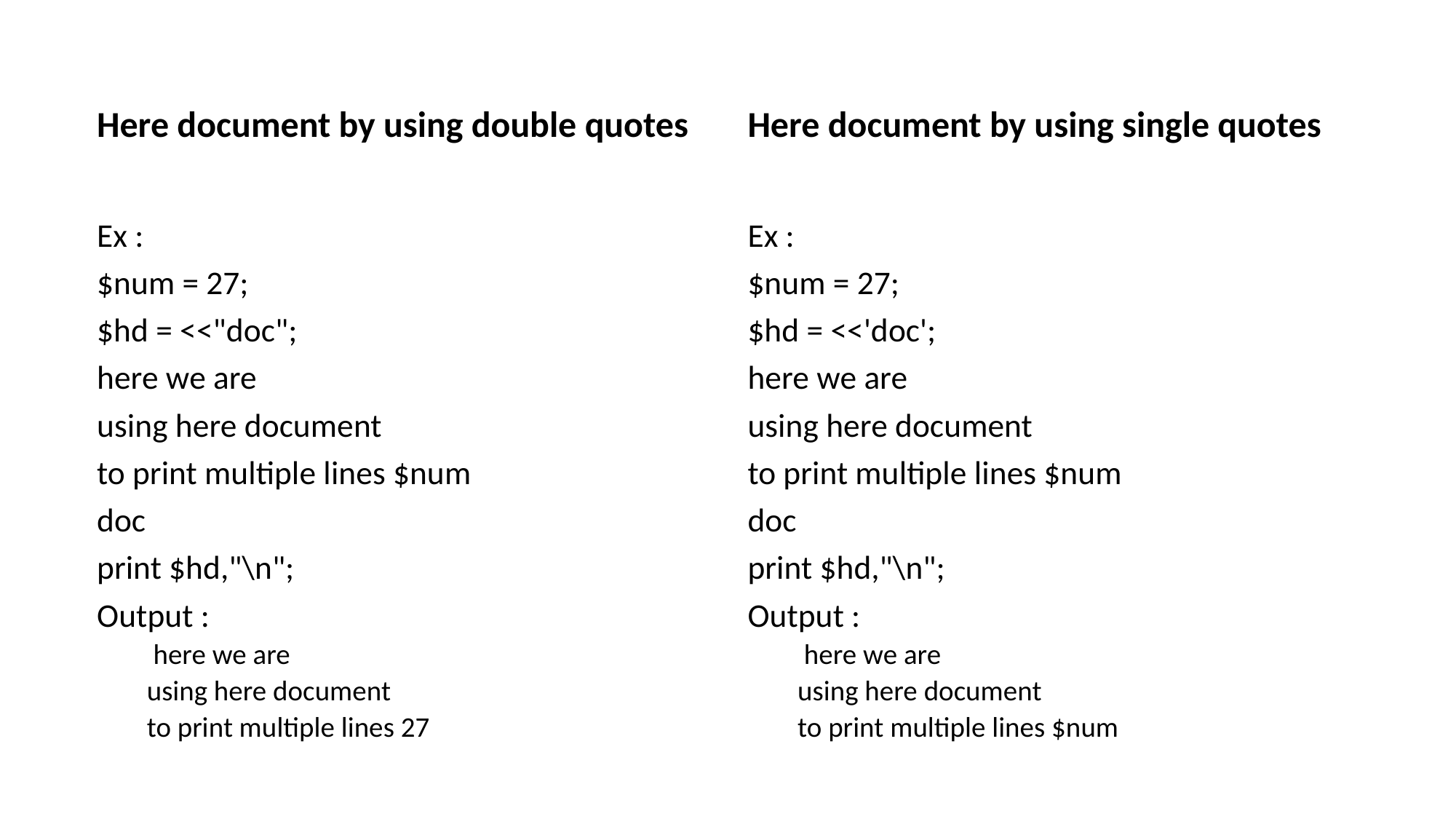

Here document by using double quotes
Here document by using single quotes
Ex :
$num = 27;
$hd = <<"doc";
here we are
using here document
to print multiple lines $num
doc
print $hd,"\n";
Output :
 here we are
using here document
to print multiple lines 27

Ex :
$num = 27;
$hd = <<'doc';
here we are
using here document
to print multiple lines $num
doc
print $hd,"\n";
Output :
 here we are
using here document
to print multiple lines $num